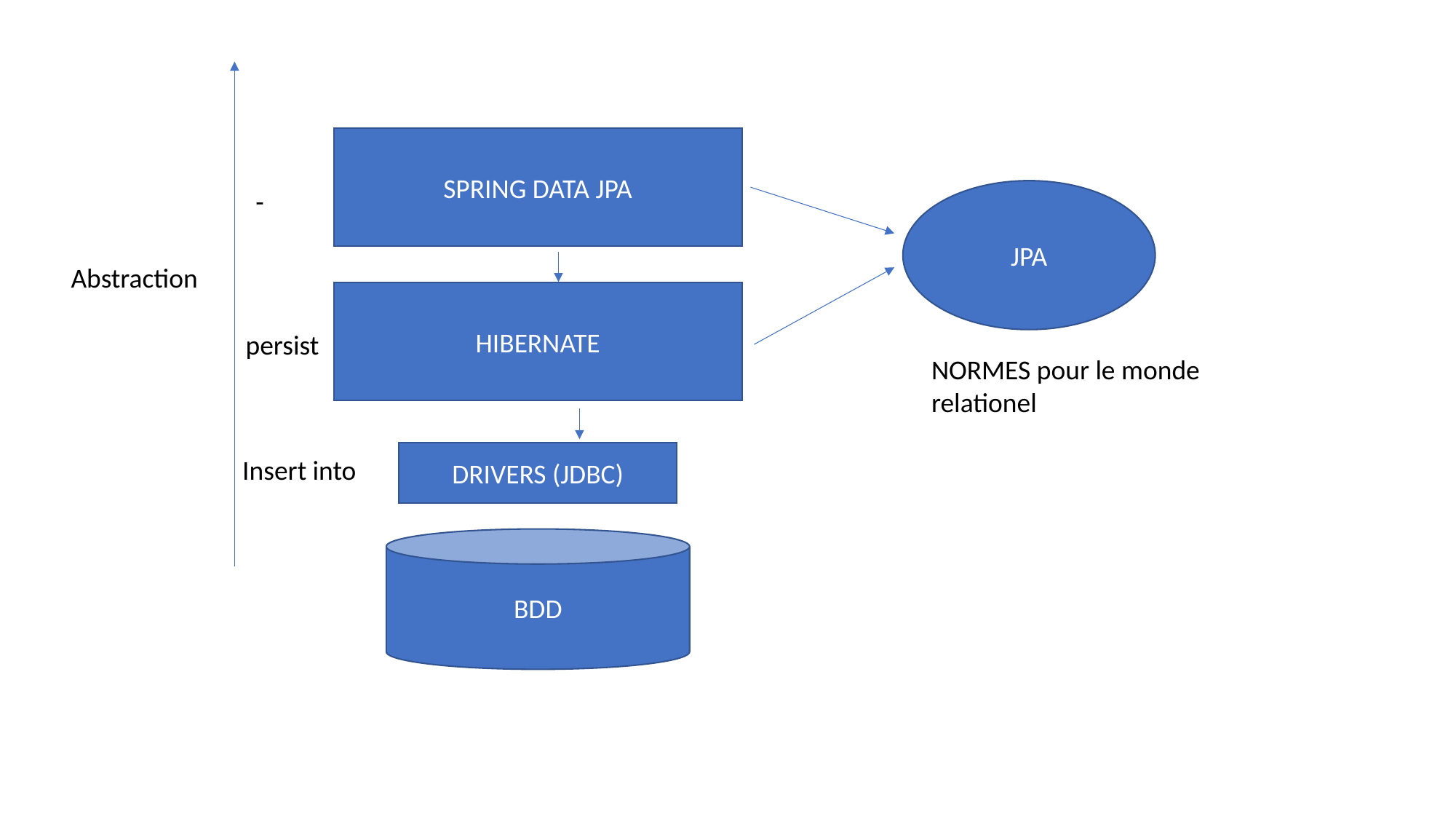

SPRING DATA JPA
 -
JPA
Abstraction
HIBERNATE
persist
NORMES pour le monde relationel
DRIVERS (JDBC)
Insert into
BDD